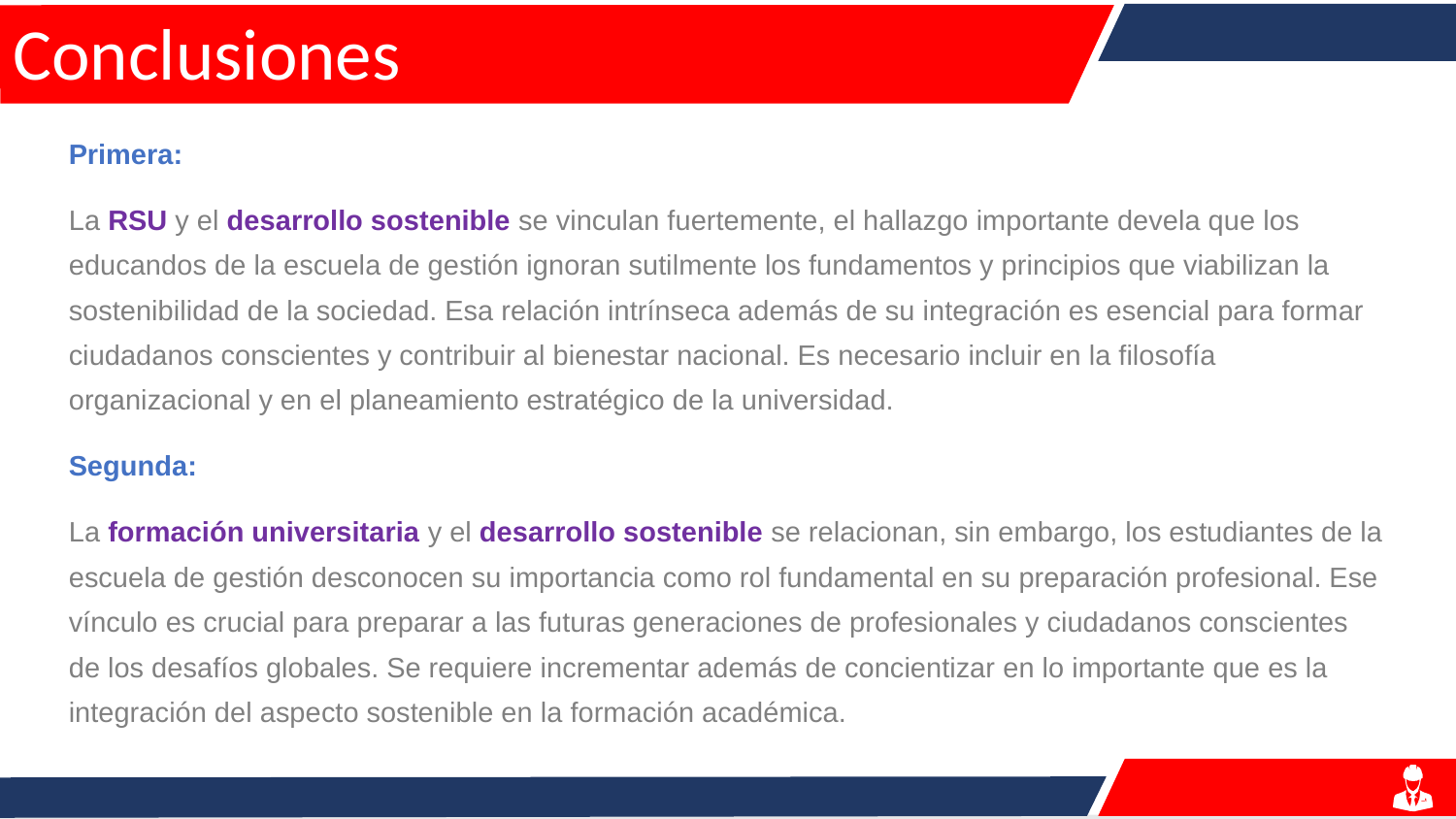

# Conclusiones
Primera:
La RSU y el desarrollo sostenible se vinculan fuertemente, el hallazgo importante devela que los educandos de la escuela de gestión ignoran sutilmente los fundamentos y principios que viabilizan la sostenibilidad de la sociedad. Esa relación intrínseca además de su integración es esencial para formar ciudadanos conscientes y contribuir al bienestar nacional. Es necesario incluir en la filosofía organizacional y en el planeamiento estratégico de la universidad.
Segunda:
La formación universitaria y el desarrollo sostenible se relacionan, sin embargo, los estudiantes de la escuela de gestión desconocen su importancia como rol fundamental en su preparación profesional. Ese vínculo es crucial para preparar a las futuras generaciones de profesionales y ciudadanos conscientes de los desafíos globales. Se requiere incrementar además de concientizar en lo importante que es la integración del aspecto sostenible en la formación académica.